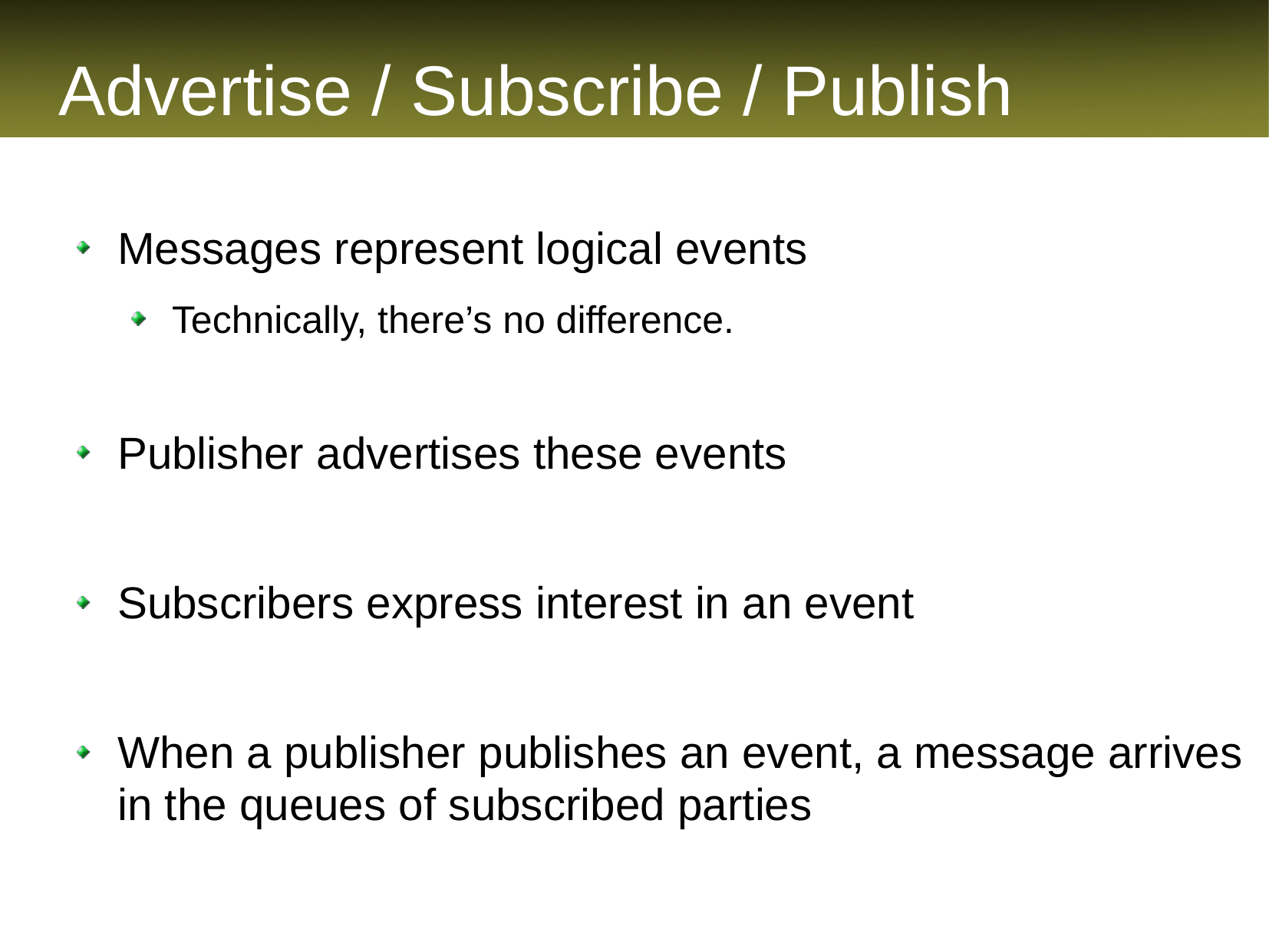

# Advertise / Subscribe / Publish
Messages represent logical events
Technically, there’s no difference.

Publisher advertises these events

Subscribers express interest in an event

When a publisher publishes an event, a message arrives in the queues of subscribed parties